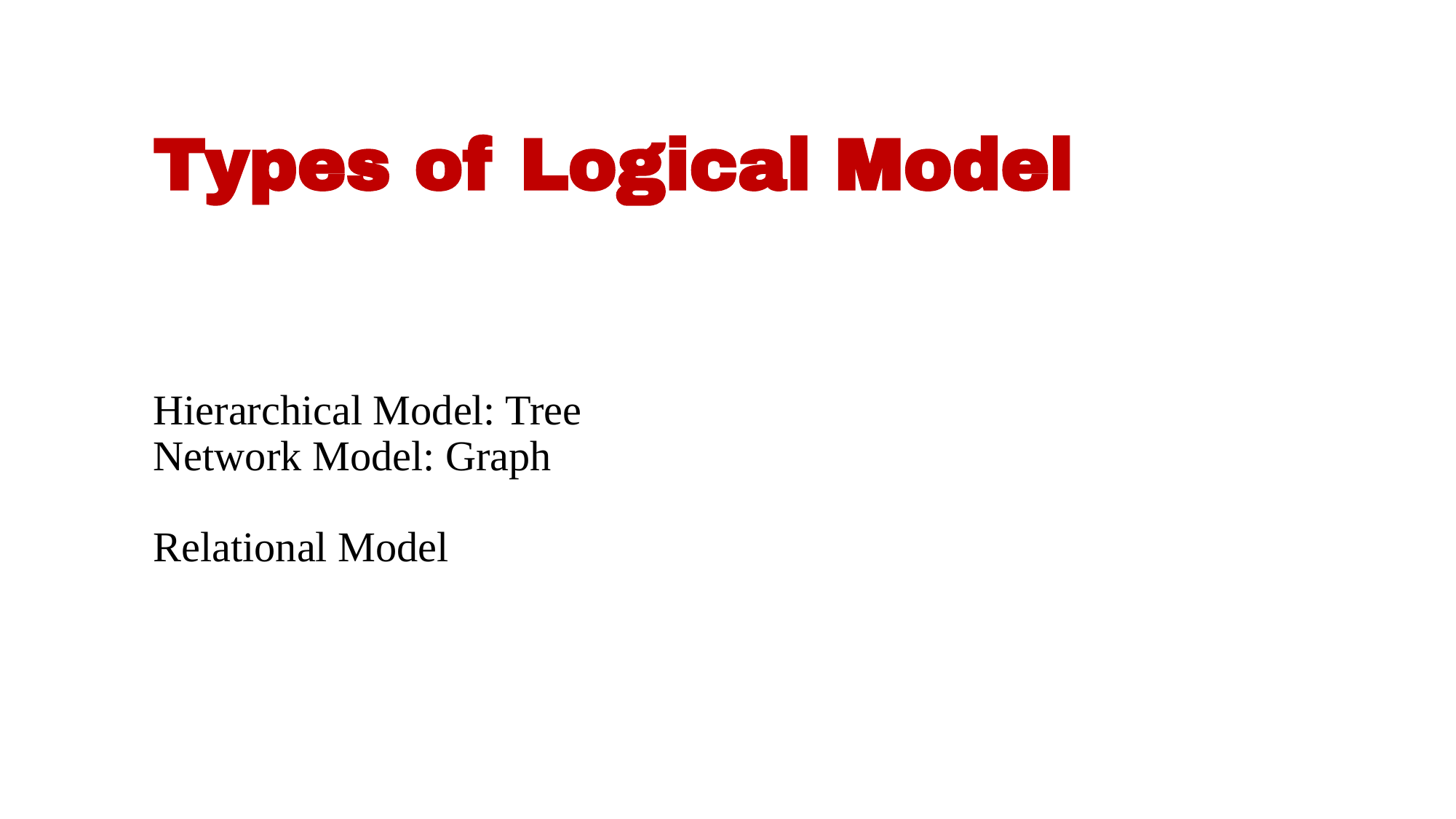

# Types of Logical Model Hierarchical Model: Tree Network Model: Graph Relational Model